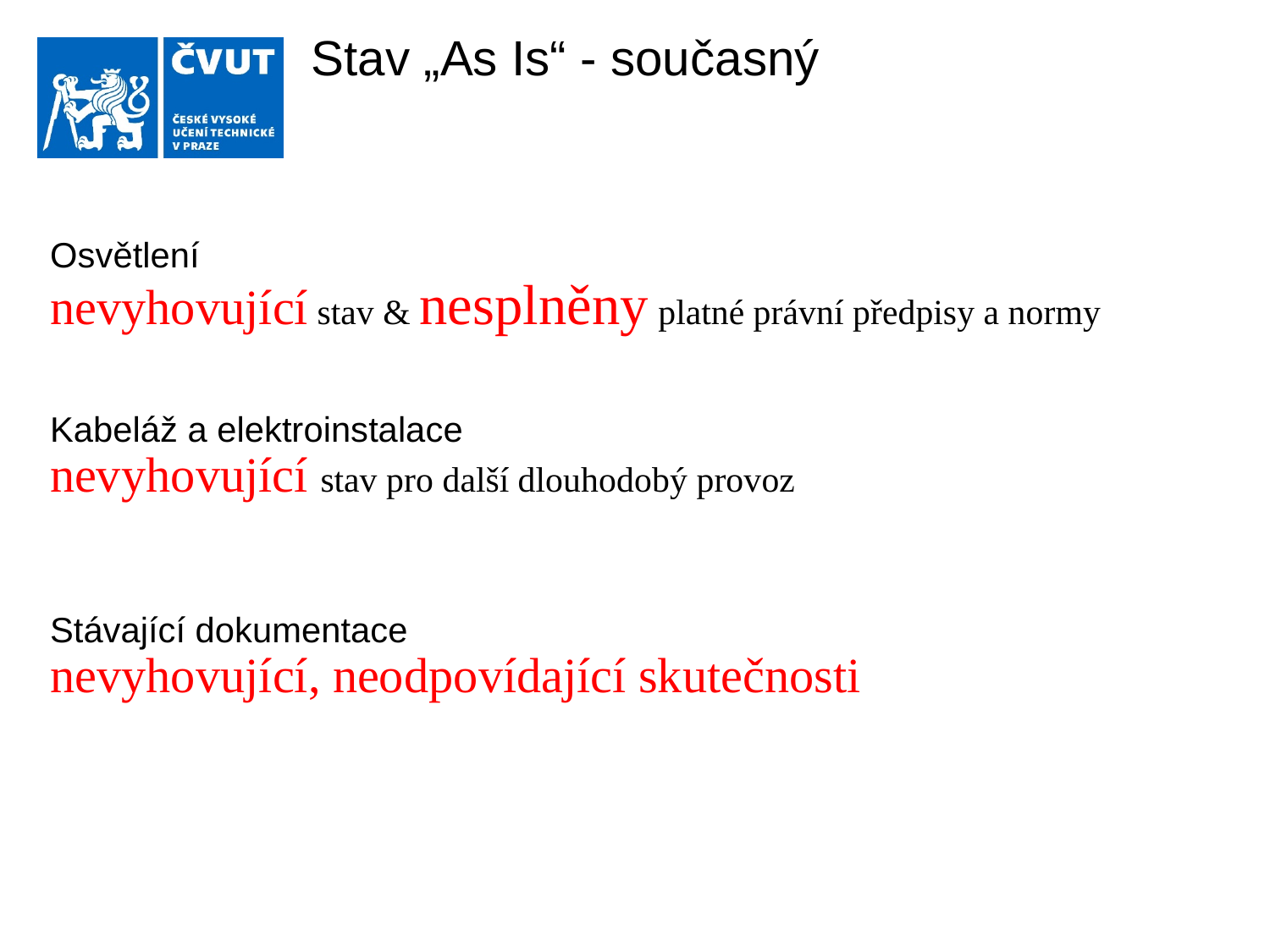

# Stav „As Is“ - současný
Osvětlení
nevyhovující stav & nesplněny platné právní předpisy a normy
Kabeláž a elektroinstalace
nevyhovující stav pro další dlouhodobý provoz
Stávající dokumentace
nevyhovující, neodpovídající skutečnosti